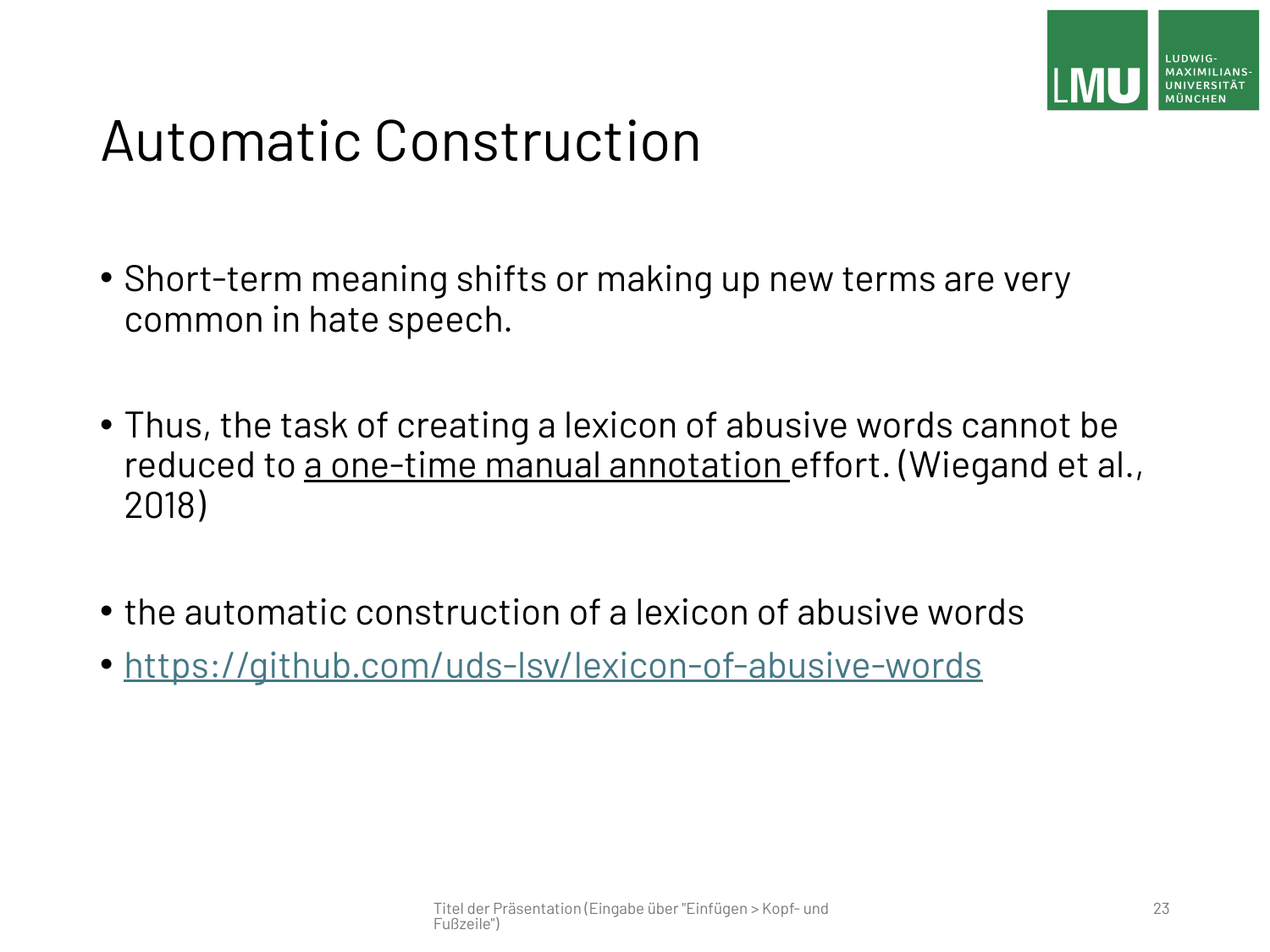

# Automatic Construction
Short-term meaning shifts or making up new terms are very common in hate speech.

Thus, the task of creating a lexicon of abusive words cannot be reduced to a one-time manual annotation effort. (Wiegand et al., 2018)

the automatic construction of a lexicon of abusive words
https://github.com/uds-lsv/lexicon-of-abusive-words

Titel der Präsentation (Eingabe über "Einfügen > Kopf- und Fußzeile")
23